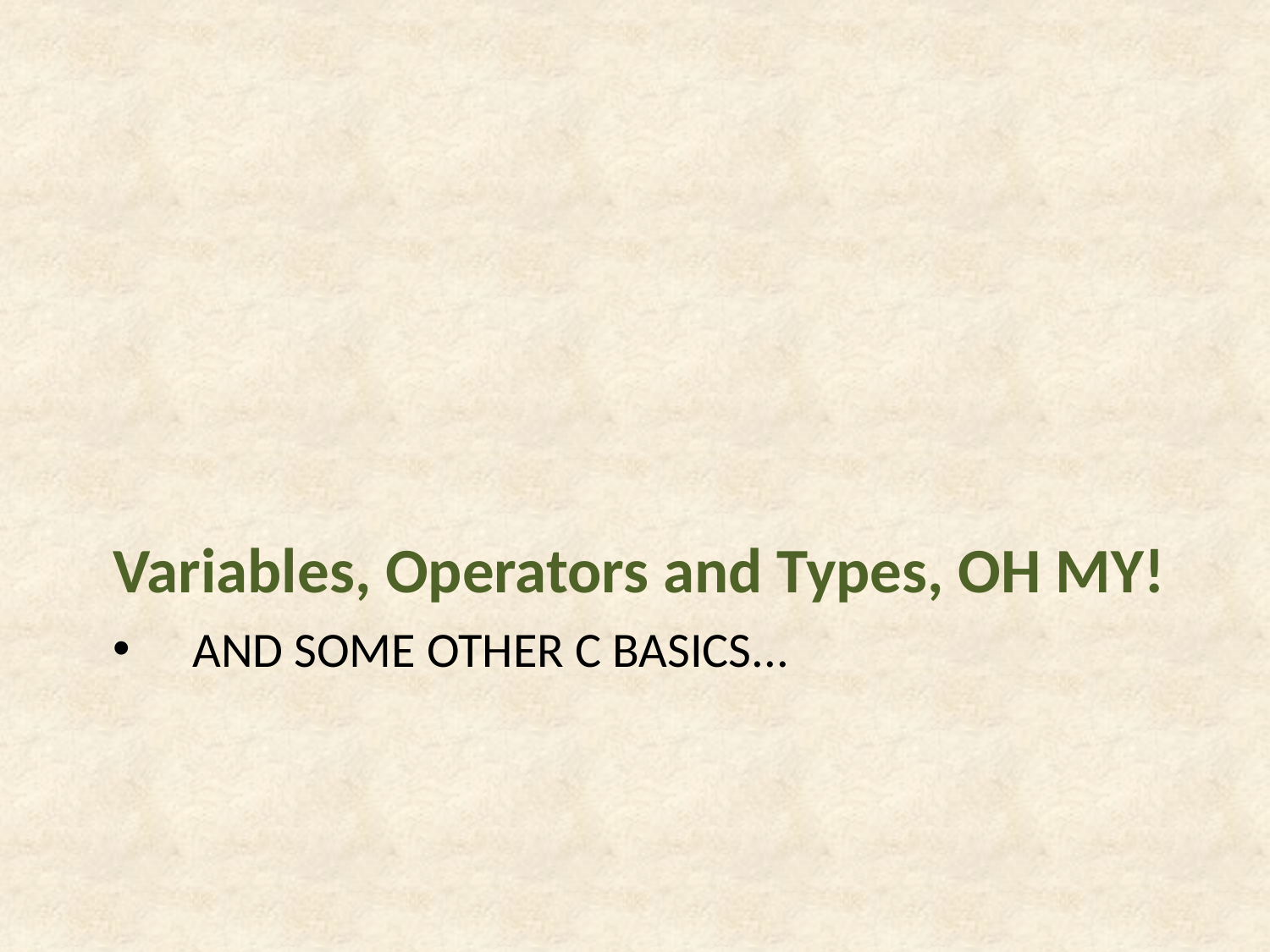

Variables, Operators and Types, OH MY!
# And some other C Basics...